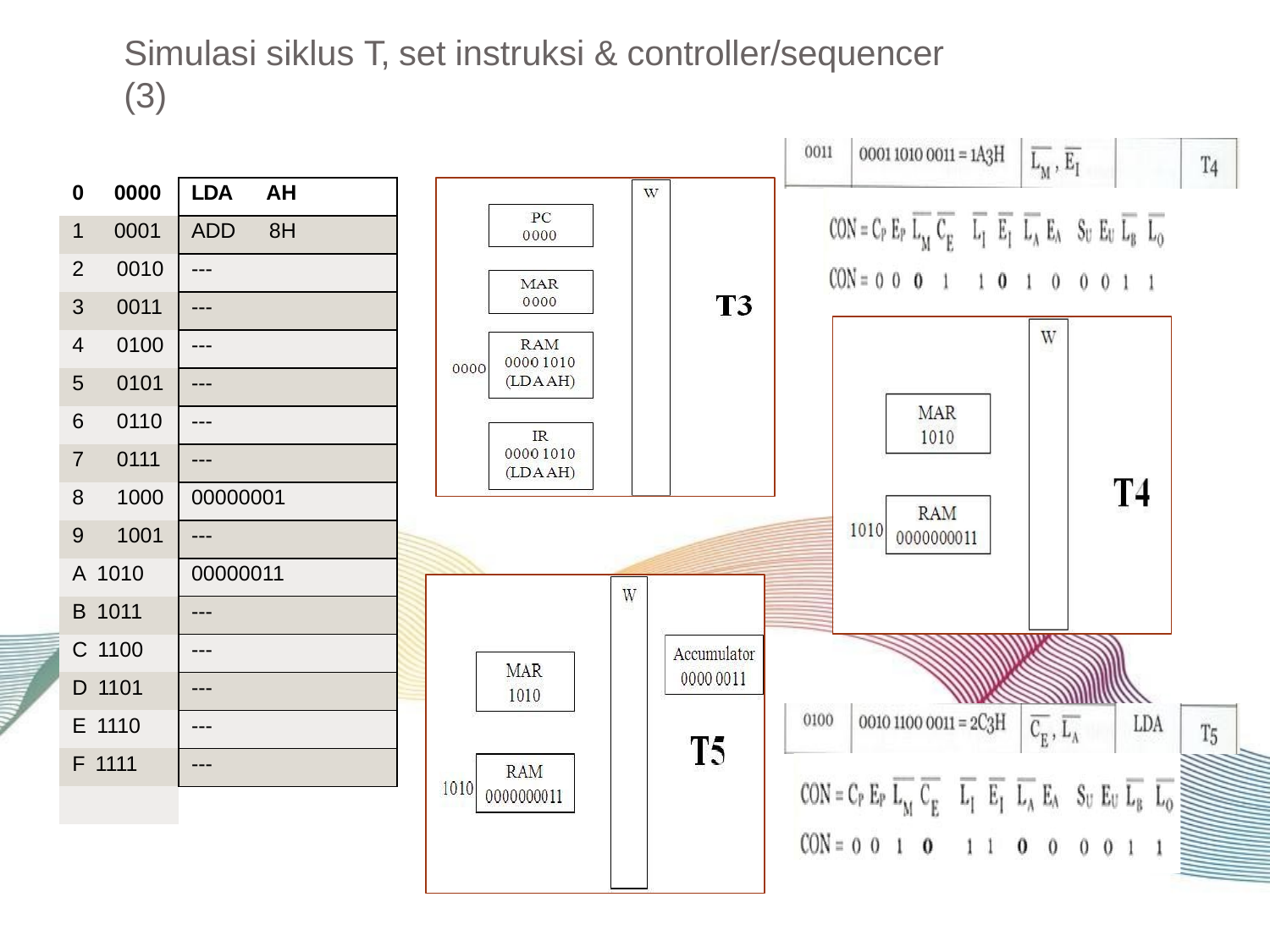

# Simulasi siklus T, set instruksi & controller/sequencer (3)

| 0 0000 | LDA AH |
| --- | --- |
| 1 0001 | ADD 8H |
| 2 0010 | --- |
| 3 0011 | --- |
| 4 0100 | --- |
| 5 0101 | --- |
| 6 0110 | --- |
| 7 0111 | --- |
| 8 1000 | 00000001 |
| 9 1001 | --- |
| A 1010 | 00000011 |
| B 1011 | --- |
| C 1100 | --- |
| D 1101 | --- |
| E 1110 | --- |
| F 1111 | --- |
|  |  |